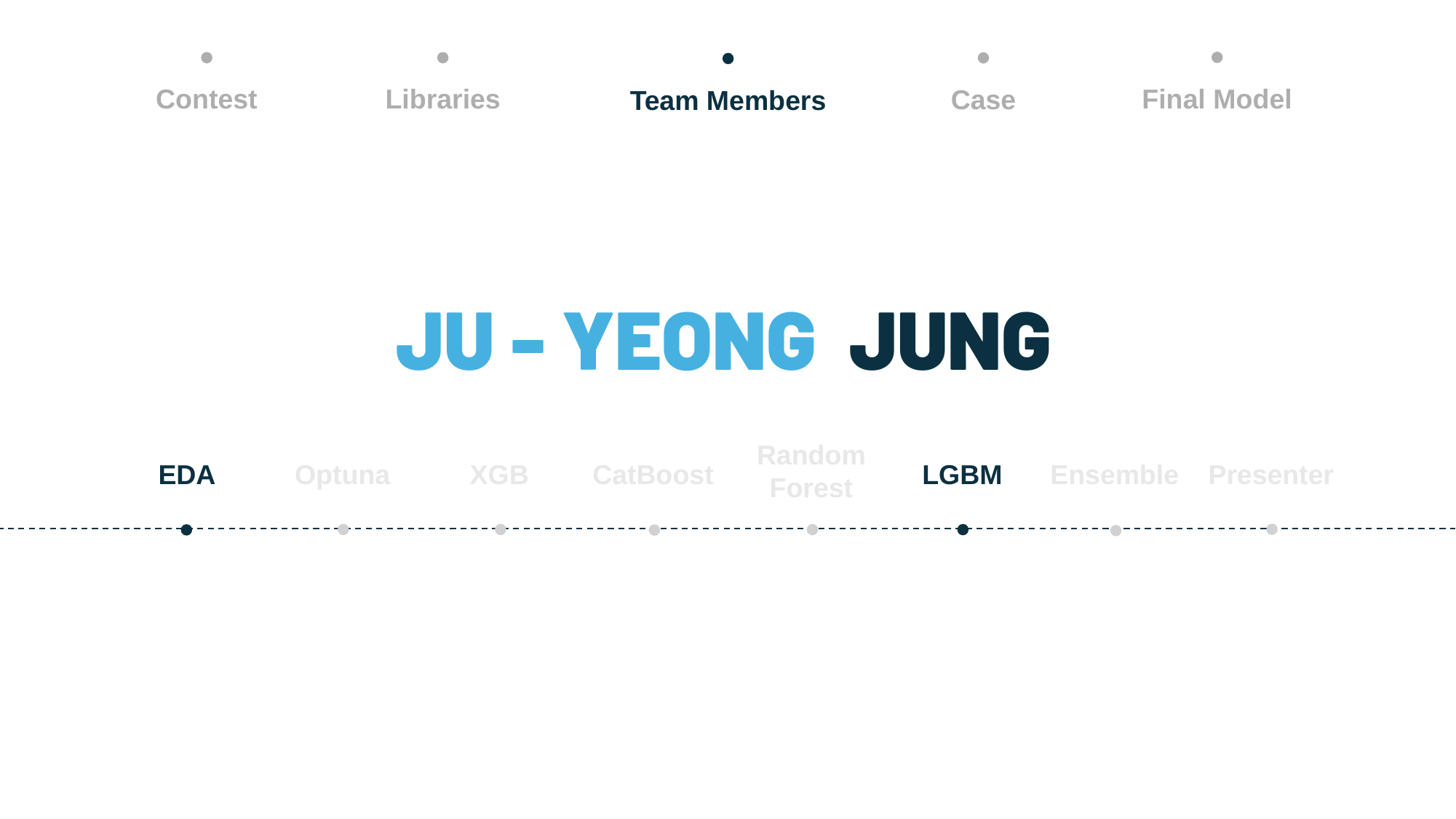

Final Model
Contest
Libraries
Case
Team Members
JU - YEONG  JUNG
Random
Forest

EDA
Optuna
XGB
CatBoost
LGBM
Ensemble
Presenter